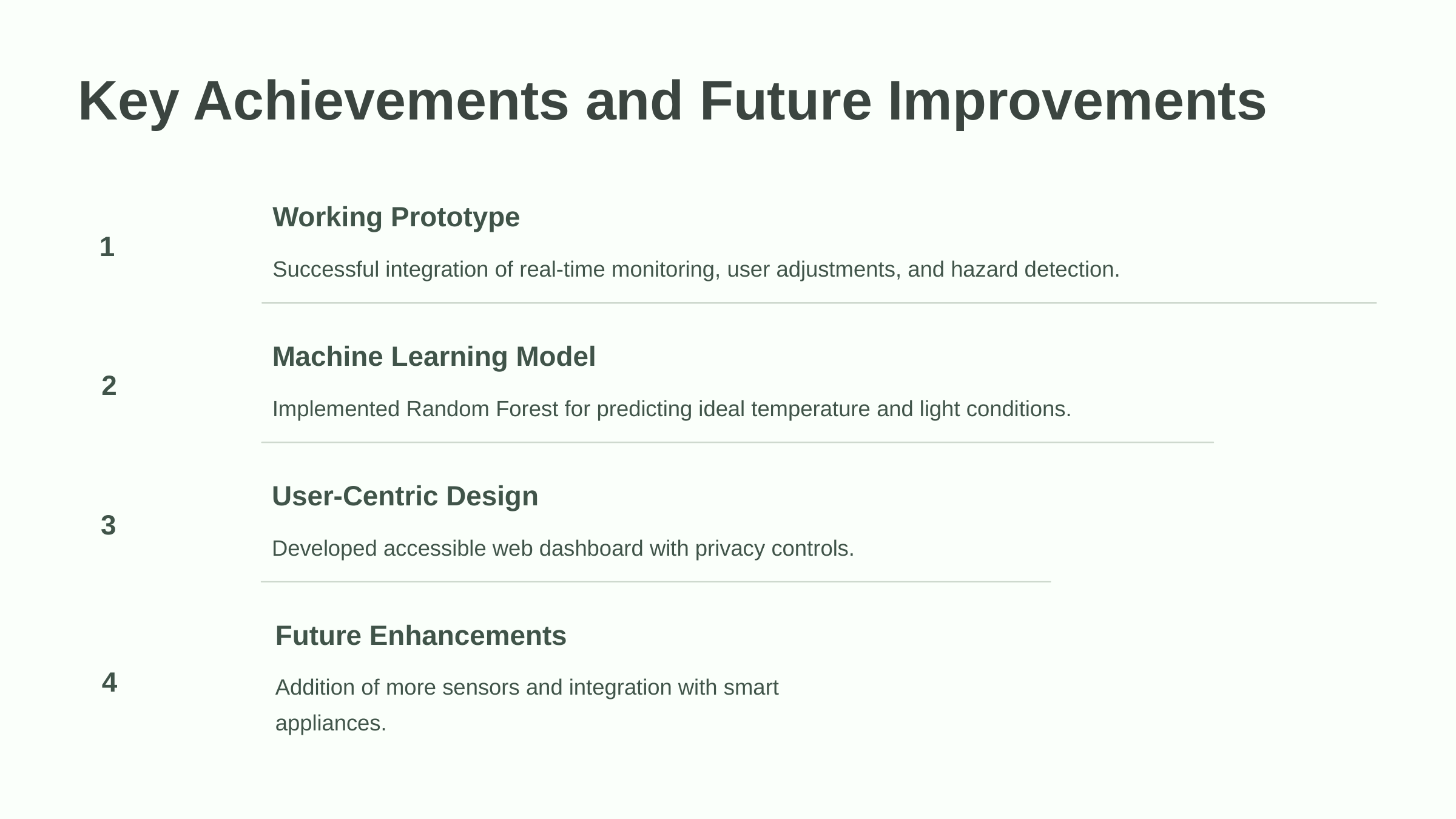

Key Achievements and Future Improvements
Working Prototype
1
Successful integration of real-time monitoring, user adjustments, and hazard detection.

Machine Learning Model
2
Implemented Random Forest for predicting ideal temperature and light conditions.

User-Centric Design
3
Developed accessible web dashboard with privacy controls.

Future Enhancements
4
Addition of more sensors and integration with smart appliances.